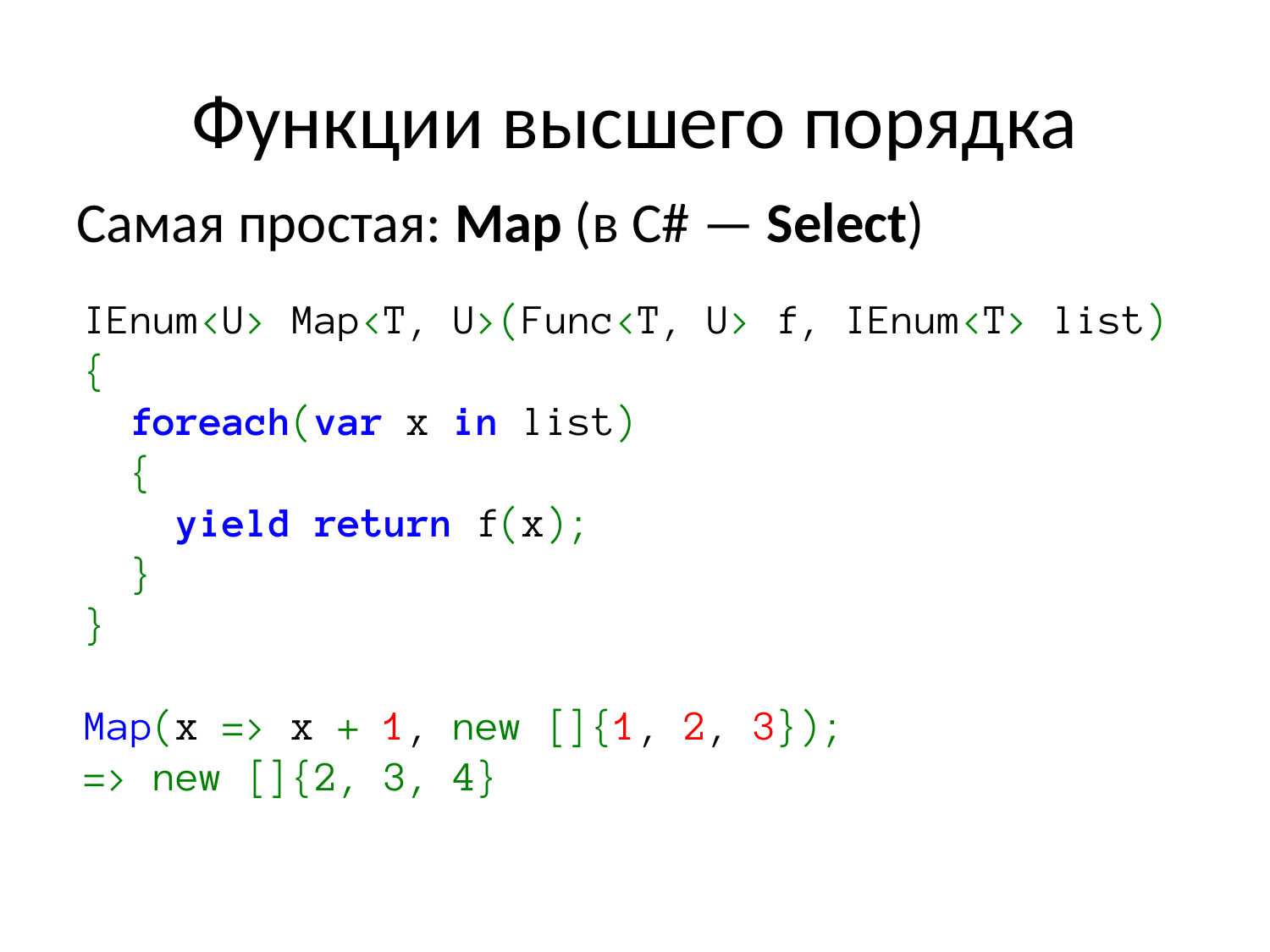

# Функции высшего порядка
Самая простая: Map (в С# — Select)
IEnum<U> Map<T, U>(Func<T, U> f, IEnum<T> list)
{
  foreach(var x in list)
  {
    yield return f(x);
  }
}

Map(x => x + 1, new []{1, 2, 3});
=> new []{2, 3, 4}